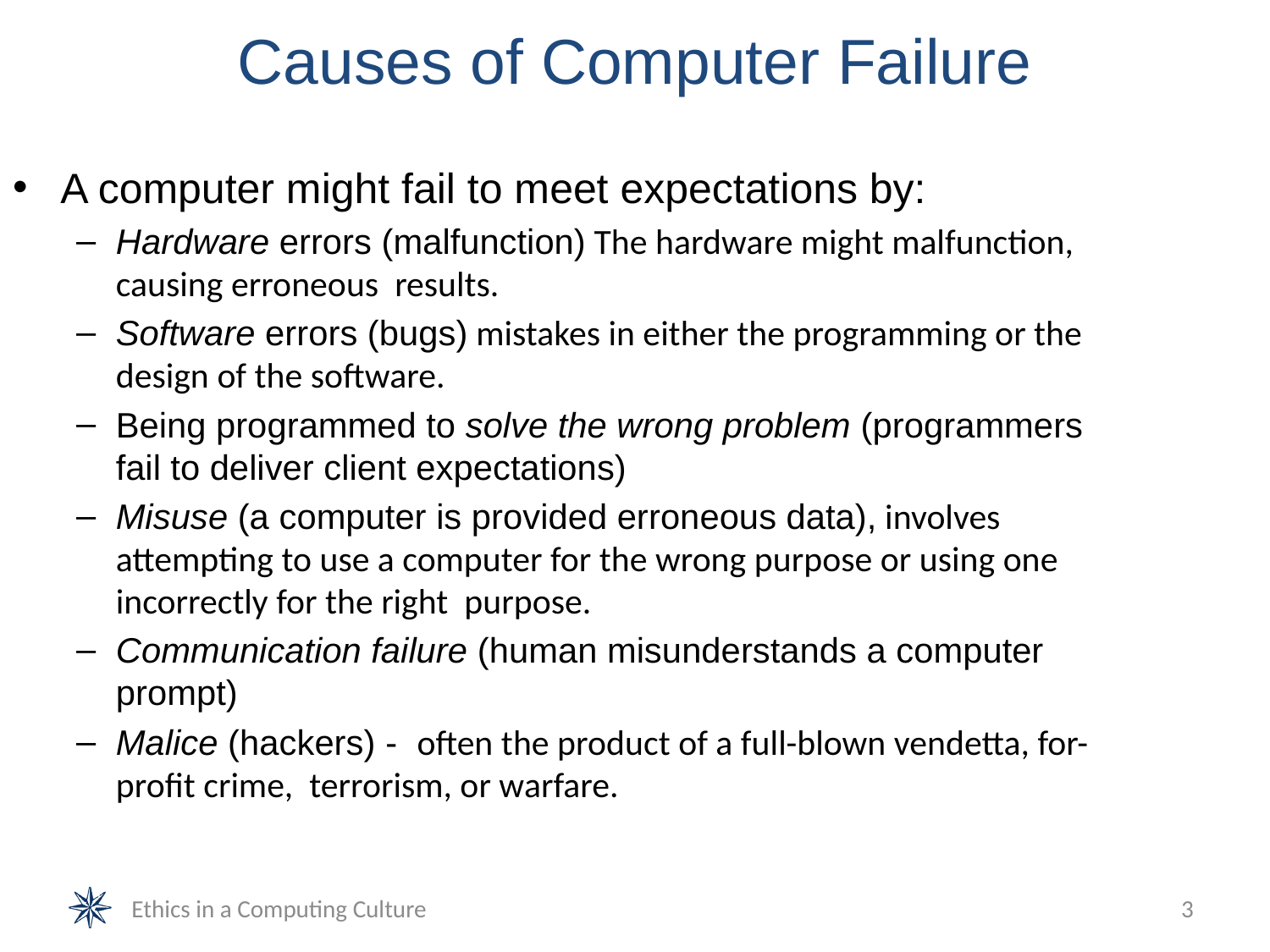

# Causes of Computer Failure
A computer might fail to meet expectations by:
Hardware errors (malfunction) The hardware might malfunction, causing erroneous  results.
Software errors (bugs) mistakes in either the programming or the design of the software.
Being programmed to solve the wrong problem (programmers fail to deliver client expectations)
Misuse (a computer is provided erroneous data), involves attempting to use a computer for the wrong purpose or using one incorrectly for the right  purpose.
Communication failure (human misunderstands a computer prompt)
Malice (hackers) -  often the product of a full-blown vendetta, for-profit crime,  terrorism, or warfare.

Ethics in a Computing Culture
3